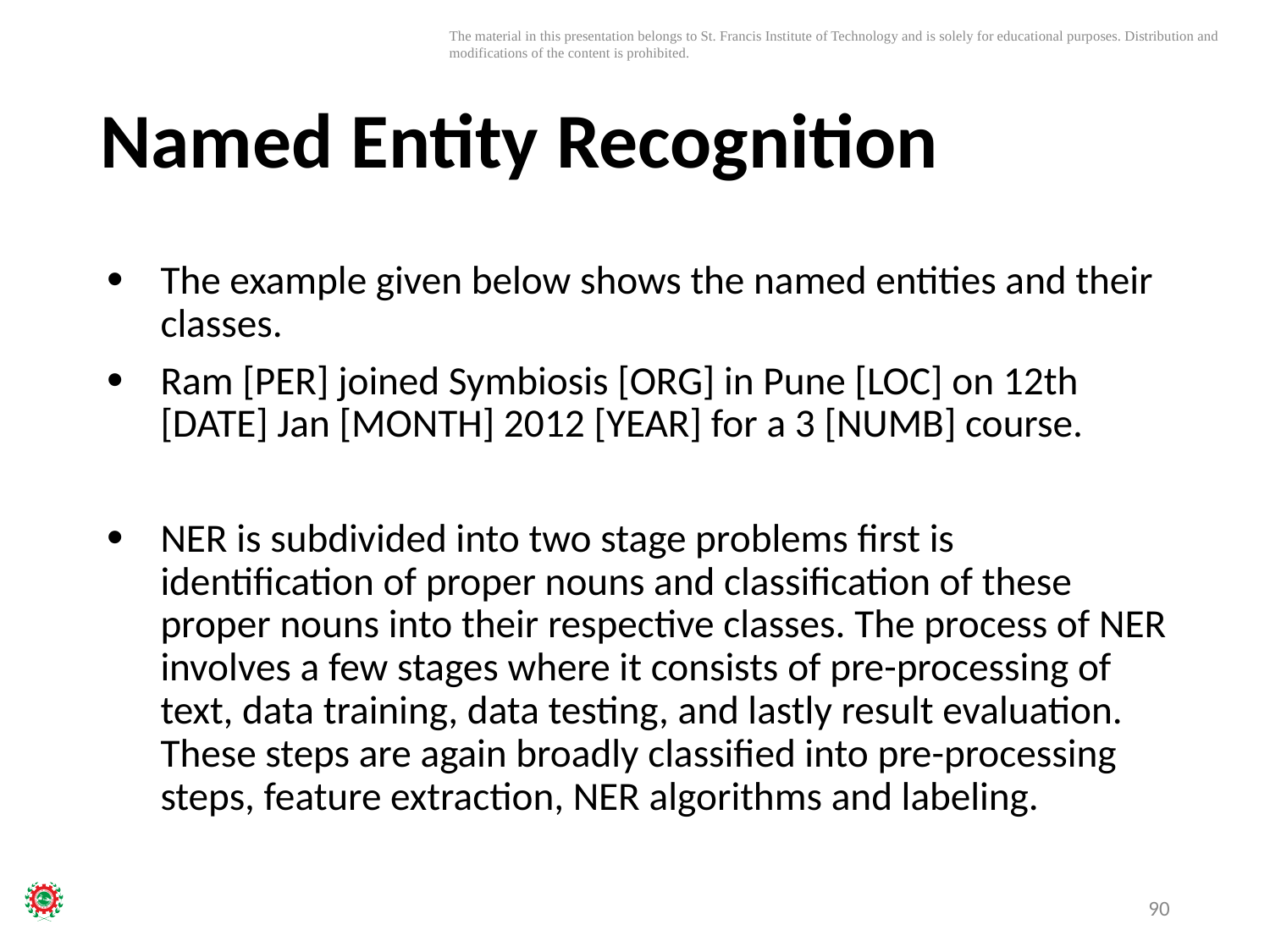

# Named Entity Recognition
The example given below shows the named entities and their classes.
Ram [PER] joined Symbiosis [ORG] in Pune [LOC] on 12th [DATE] Jan [MONTH] 2012 [YEAR] for a 3 [NUMB] course.

NER is subdivided into two stage problems first is identification of proper nouns and classification of these proper nouns into their respective classes. The process of NER involves a few stages where it consists of pre-processing of text, data training, data testing, and lastly result evaluation. These steps are again broadly classified into pre-processing steps, feature extraction, NER algorithms and labeling.

90